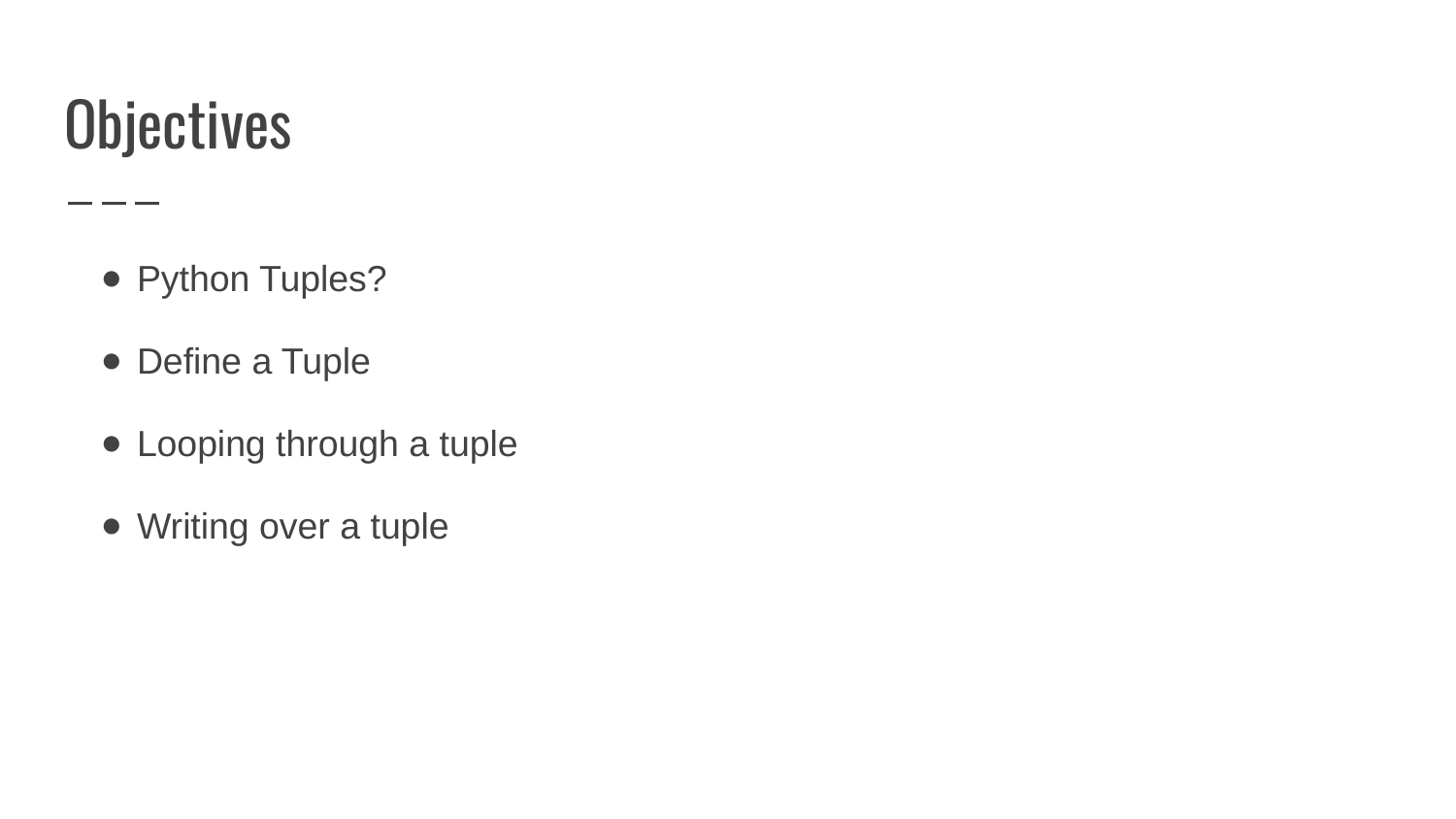

# Objectives
Python Tuples?
Define a Tuple
Looping through a tuple
Writing over a tuple